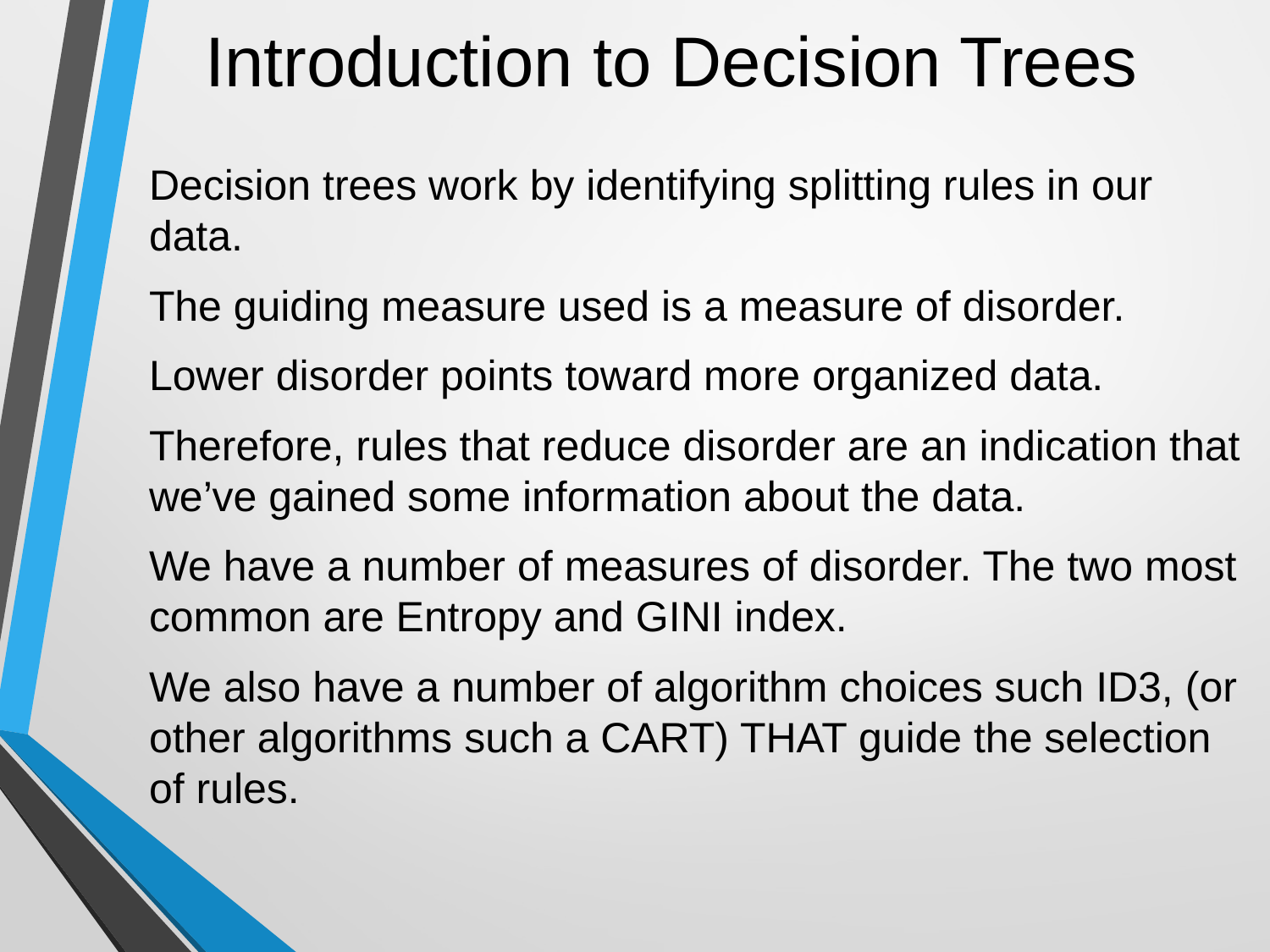

# Introduction to Decision Trees
Decision trees work by identifying splitting rules in our data.
The guiding measure used is a measure of disorder.
Lower disorder points toward more organized data.
Therefore, rules that reduce disorder are an indication that we’ve gained some information about the data.
We have a number of measures of disorder. The two most common are Entropy and GINI index.
We also have a number of algorithm choices such ID3, (or other algorithms such a CART) THAT guide the selection of rules.